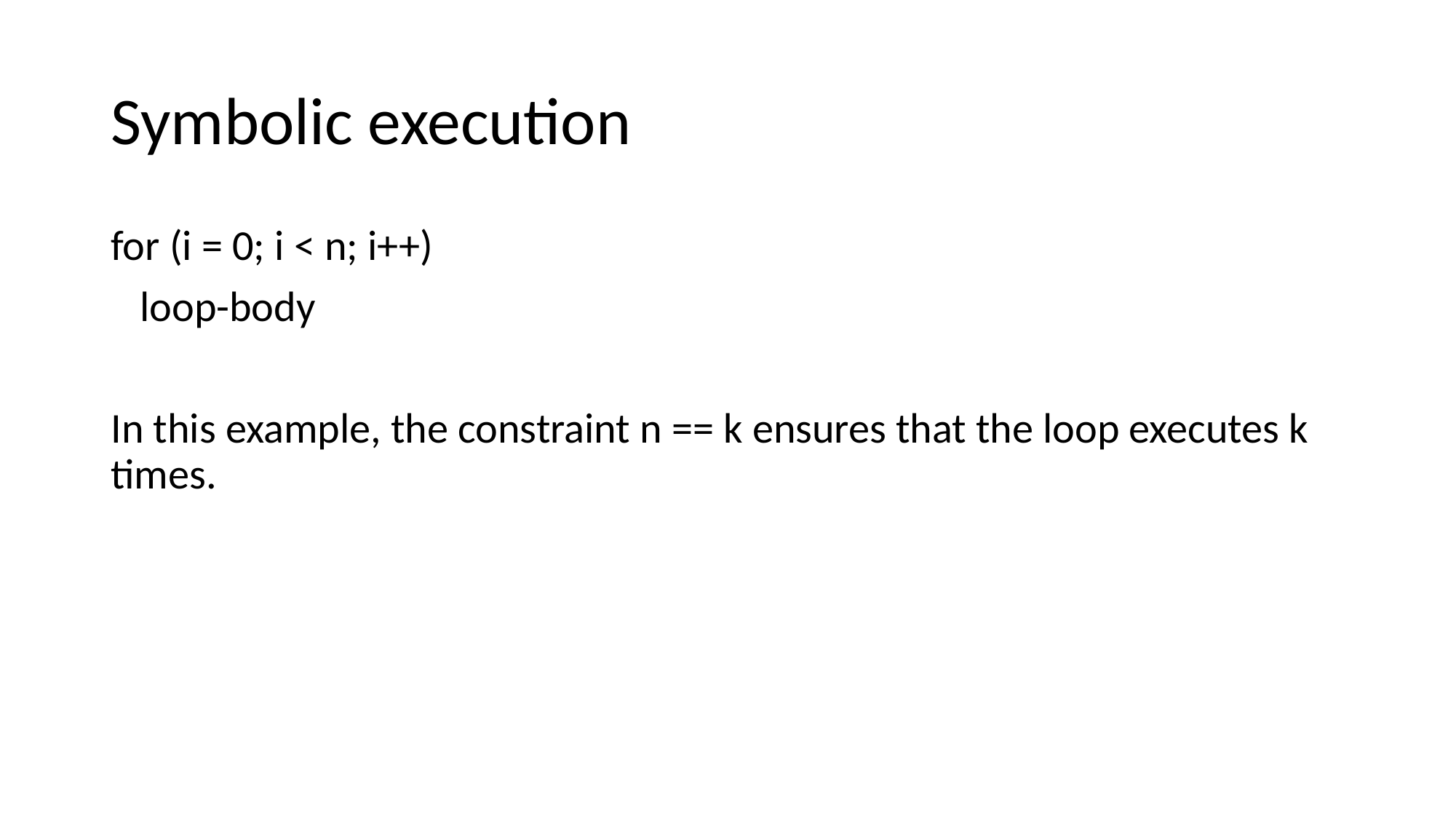

# Symbolic execution
for (i = 0; i < n; i++)
   loop-body

In this example, the constraint n == k ensures that the loop executes k times.